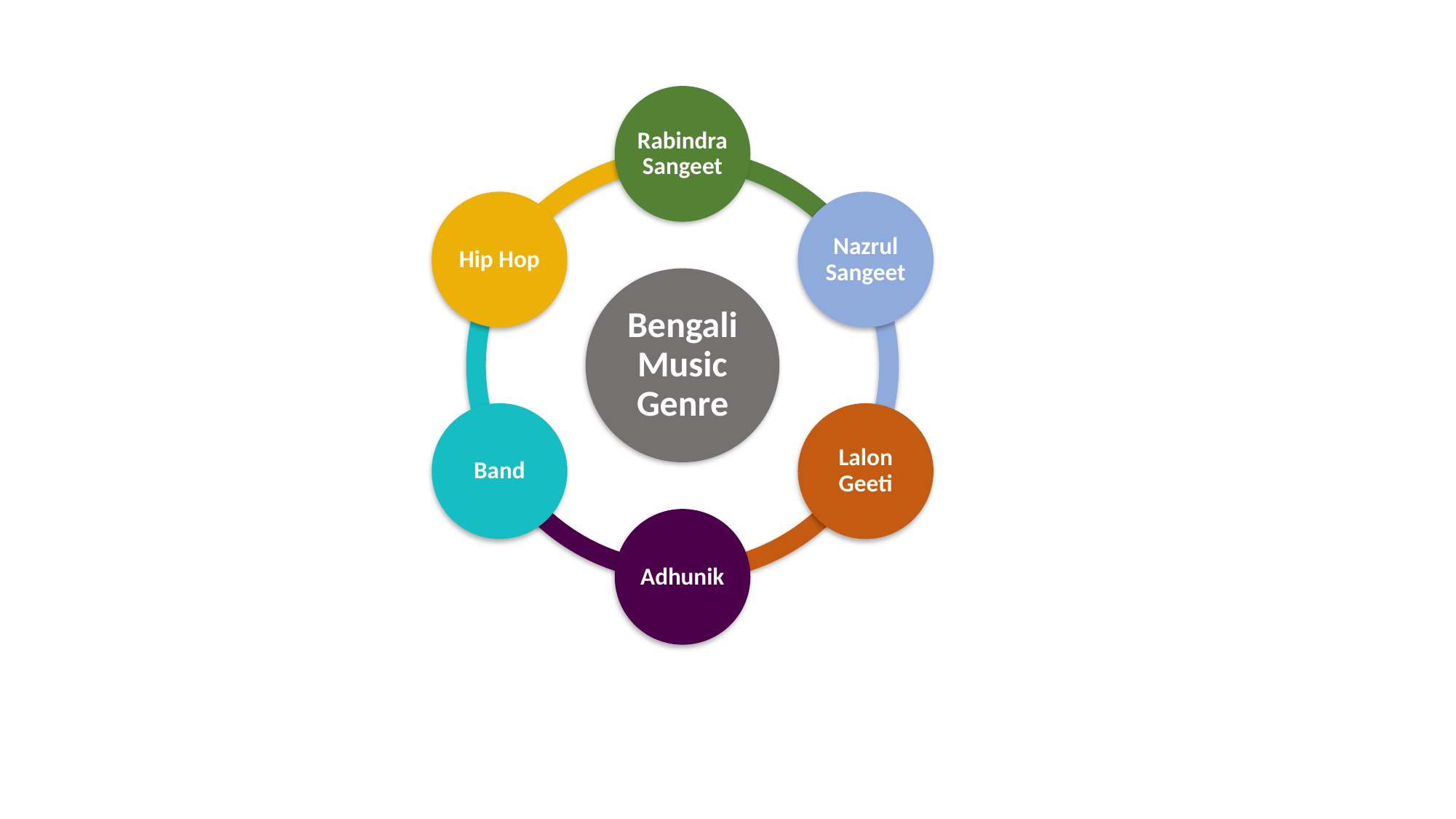

Bengali Music Genre
Rabindra Sangeet
Nazrul Sangeet
Lalon Geeti
Adhunik
Band
Hip Hop